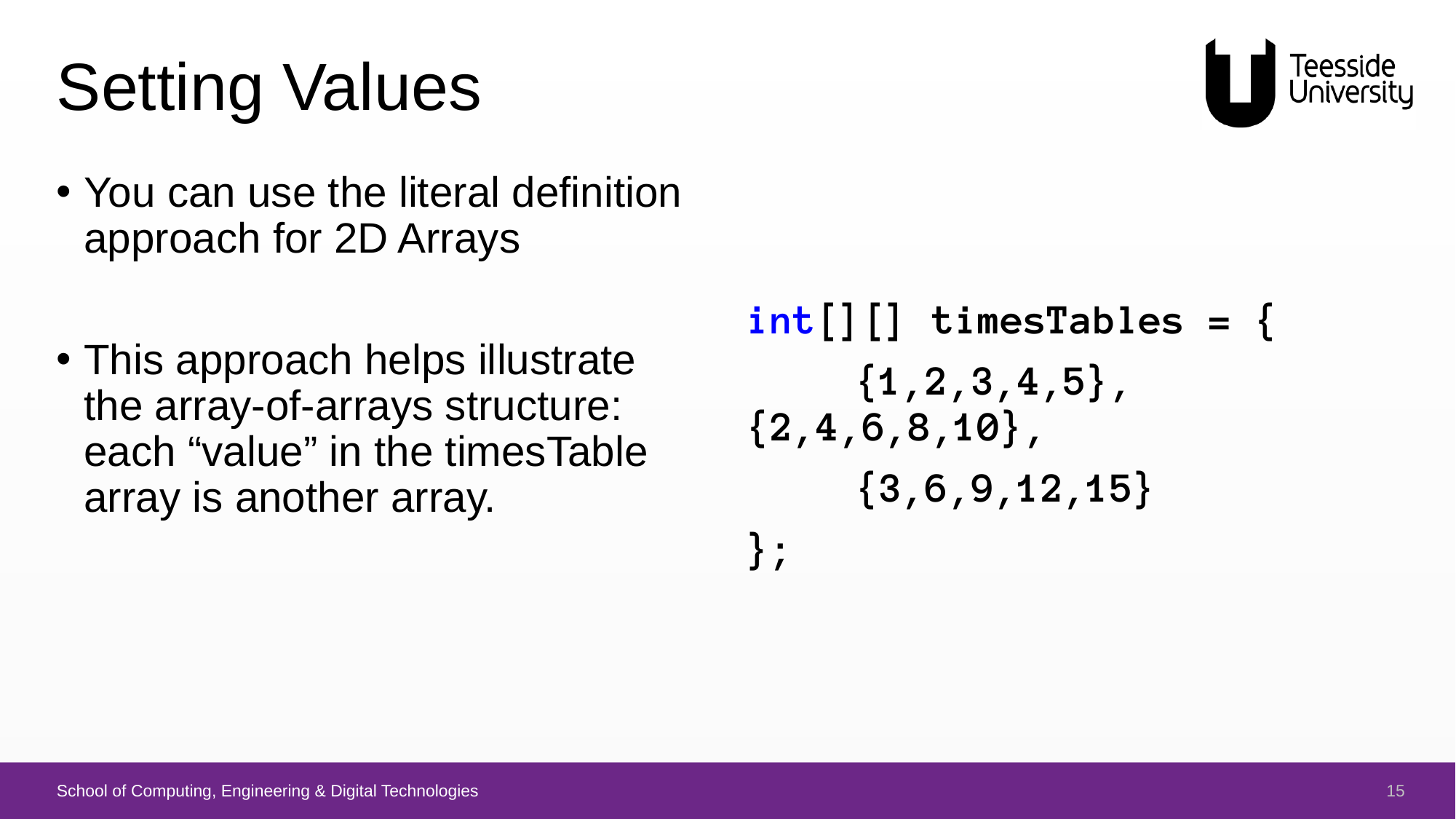

# Setting Values
You can use the literal definition approach for 2D Arrays

This approach helps illustrate the array-of-arrays structure: each “value” in the timesTable array is another array.

int[][] timesTables = {
	{1,2,3,4,5}, 	{2,4,6,8,10},
	{3,6,9,12,15}
};

15
School of Computing, Engineering & Digital Technologies